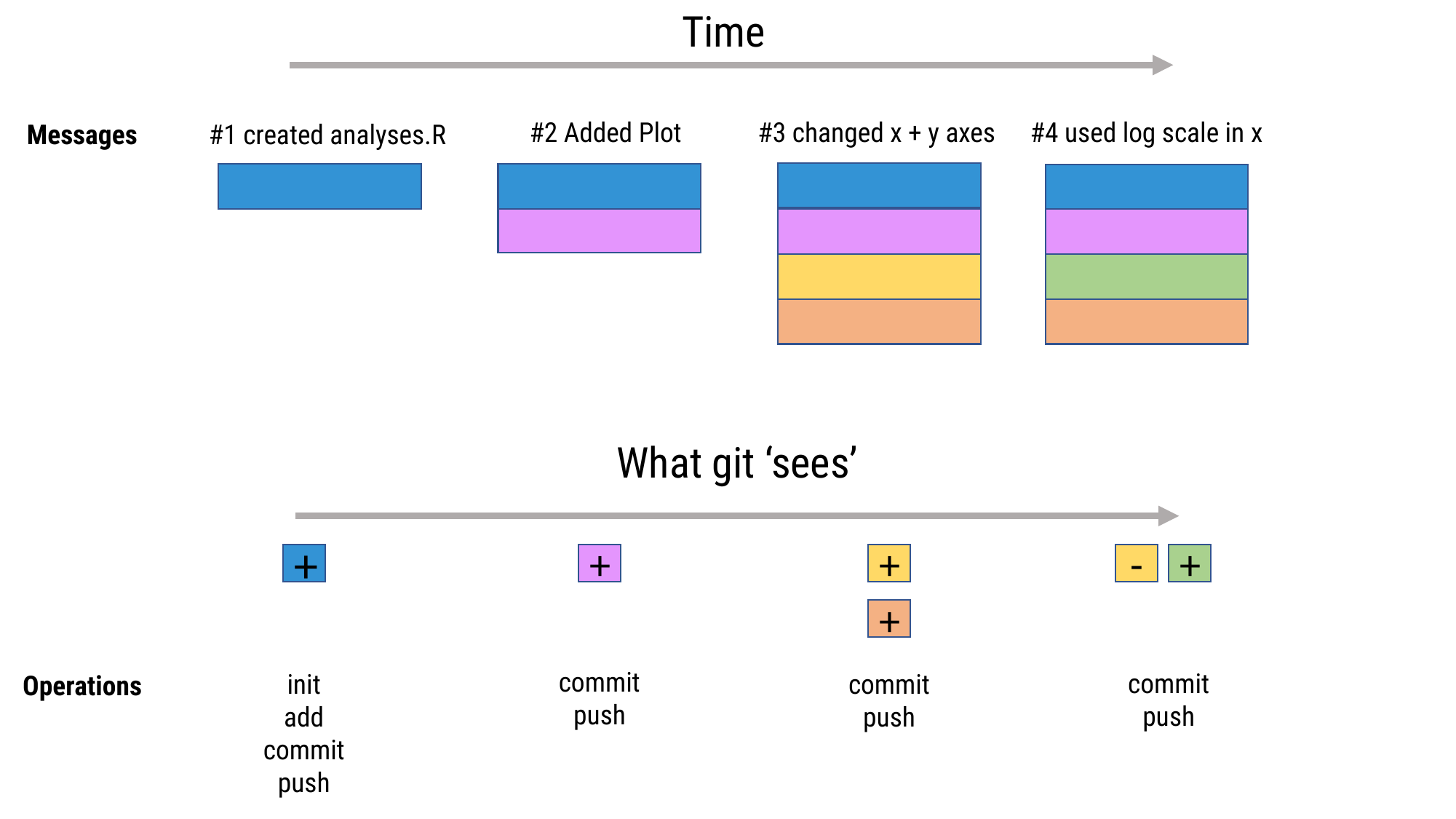

Time
#2 Added Plot
#3 changed x + y axes
#4 used log scale in x
Messages
#1 created analyses.R

What git ‘sees’
+
+
+
-
+
+
commit
push
commit
push
init
add
commit
push
commit
push
Operations